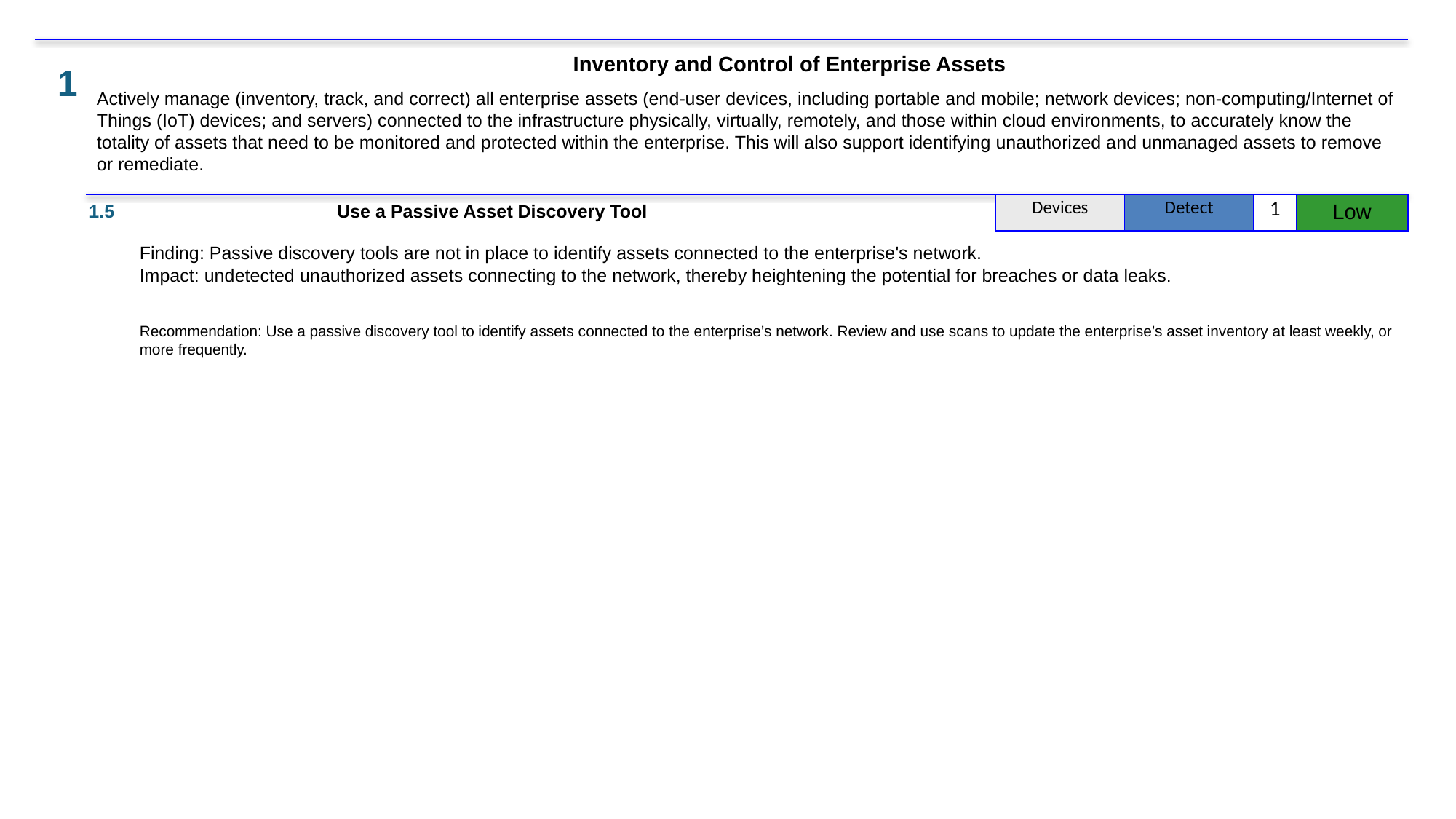

Inventory and Control of Enterprise Assets
1
Actively manage (inventory, track, and correct) all enterprise assets (end-user devices, including portable and mobile; network devices; non-computing/Internet of Things (IoT) devices; and servers) connected to the infrastructure physically, virtually, remotely, and those within cloud environments, to accurately know the totality of assets that need to be monitored and protected within the enterprise. This will also support identifying unauthorized and unmanaged assets to remove or remediate.
1.5
Use a Passive Asset Discovery Tool
| Devices | Detect | 1 | Low |
| --- | --- | --- | --- |
Finding: Passive discovery tools are not in place to identify assets connected to the enterprise's network.
Impact: undetected unauthorized assets connecting to the network, thereby heightening the potential for breaches or data leaks.
Recommendation: Use a passive discovery tool to identify assets connected to the enterprise’s network. Review and use scans to update the enterprise’s asset inventory at least weekly, or more frequently.